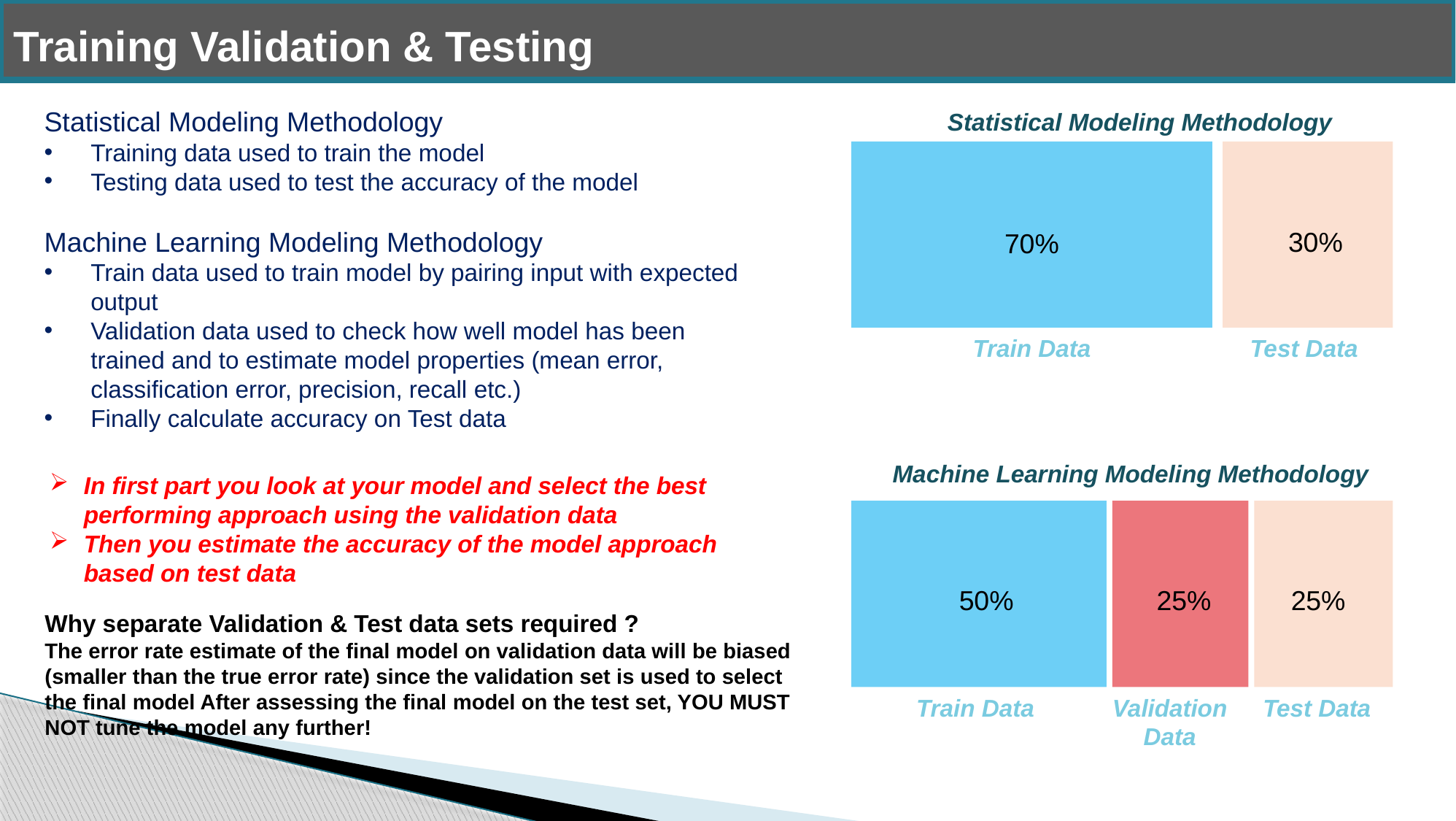

Training Validation & Testing
Statistical Modeling Methodology
Training data used to train the model
Testing data used to test the accuracy of the model

Machine Learning Modeling Methodology
Train data used to train model by pairing input with expected output
Validation data used to check how well model has been trained and to estimate model properties (mean error, classification error, precision, recall etc.)
Finally calculate accuracy on Test data

Statistical Modeling Methodology

30%
70%
Train Data
Test Data
Machine Learning Modeling Methodology
In first part you look at your model and select the best performing approach using the validation data
Then you estimate the accuracy of the model approach based on test data

50%
25%
25%
Why separate Validation & Test data sets required ?
The error rate estimate of the final model on validation data will be biased (smaller than the true error rate) since the validation set is used to select the final model After assessing the final model on the test set, YOU MUST NOT tune the model any further!
Train Data
Test Data
Validation Data